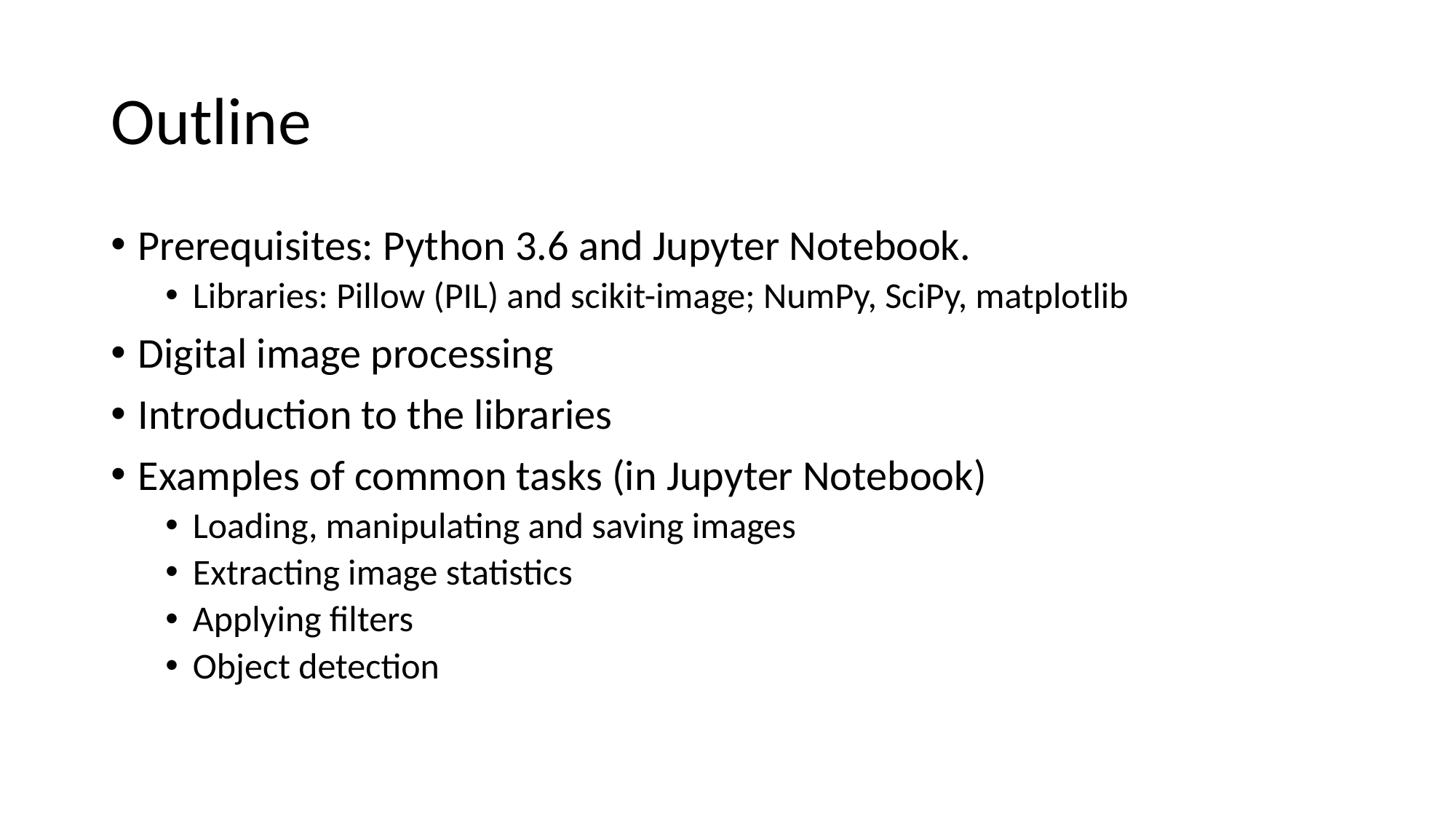

# Outline
Prerequisites: Python 3.6 and Jupyter Notebook.
Libraries: Pillow (PIL) and scikit-image; NumPy, SciPy, matplotlib
Digital image processing
Introduction to the libraries
Examples of common tasks (in Jupyter Notebook)
Loading, manipulating and saving images
Extracting image statistics
Applying filters
Object detection